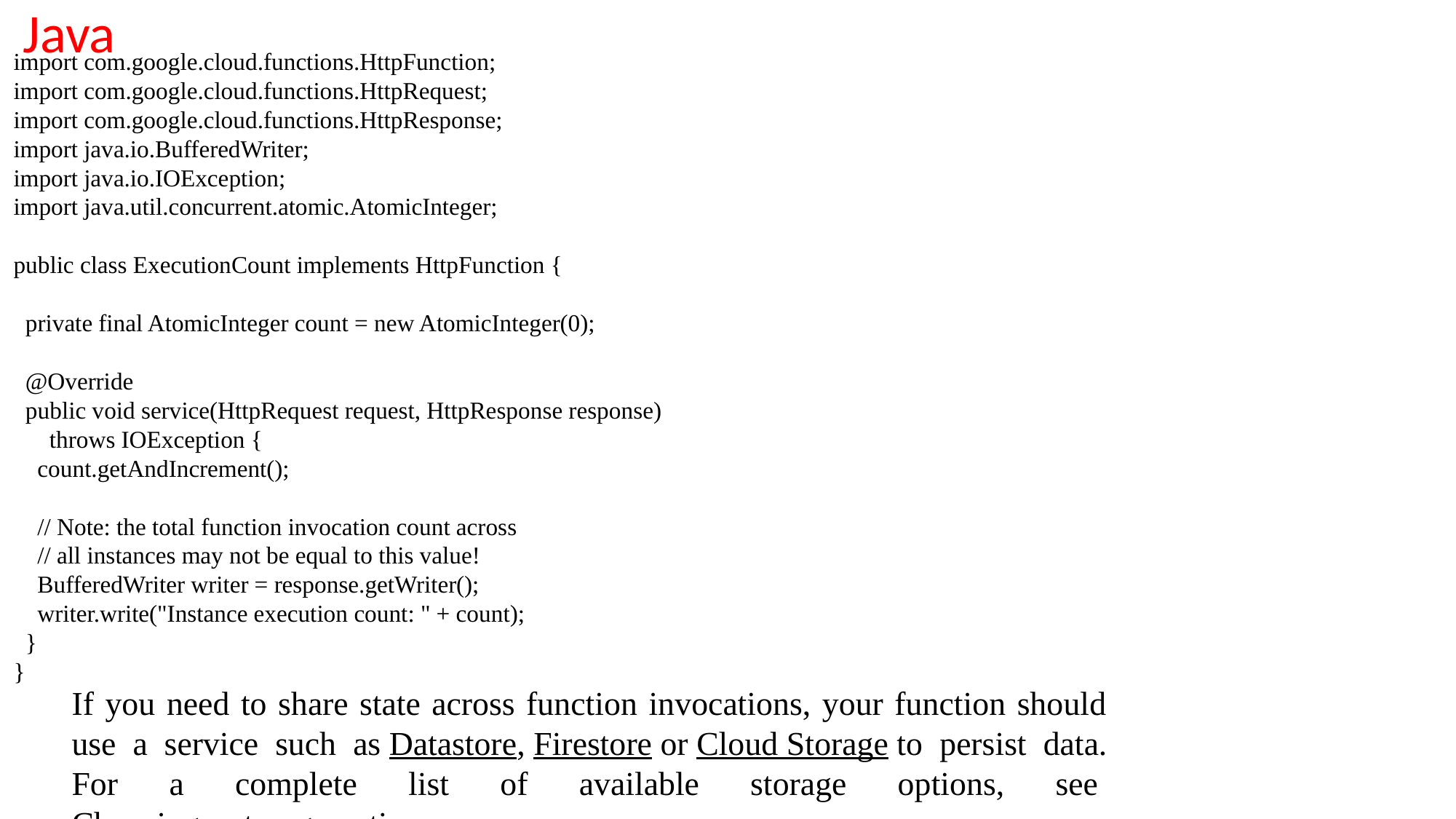

import com.google.cloud.functions.HttpFunction;
import com.google.cloud.functions.HttpRequest;
import com.google.cloud.functions.HttpResponse;
import java.io.BufferedWriter;
import java.io.IOException;
import java.util.concurrent.atomic.AtomicInteger;
public class ExecutionCount implements HttpFunction {
  private final AtomicInteger count = new AtomicInteger(0);
  @Override
  public void service(HttpRequest request, HttpResponse response)
      throws IOException {
    count.getAndIncrement();
    // Note: the total function invocation count across
    // all instances may not be equal to this value!
    BufferedWriter writer = response.getWriter();
    writer.write("Instance execution count: " + count);
  }
}
# Java
If you need to share state across function invocations, your function should use a service such as Datastore, Firestore or Cloud Storage to persist data. For a complete list of available storage options, see Choosing a storage option.